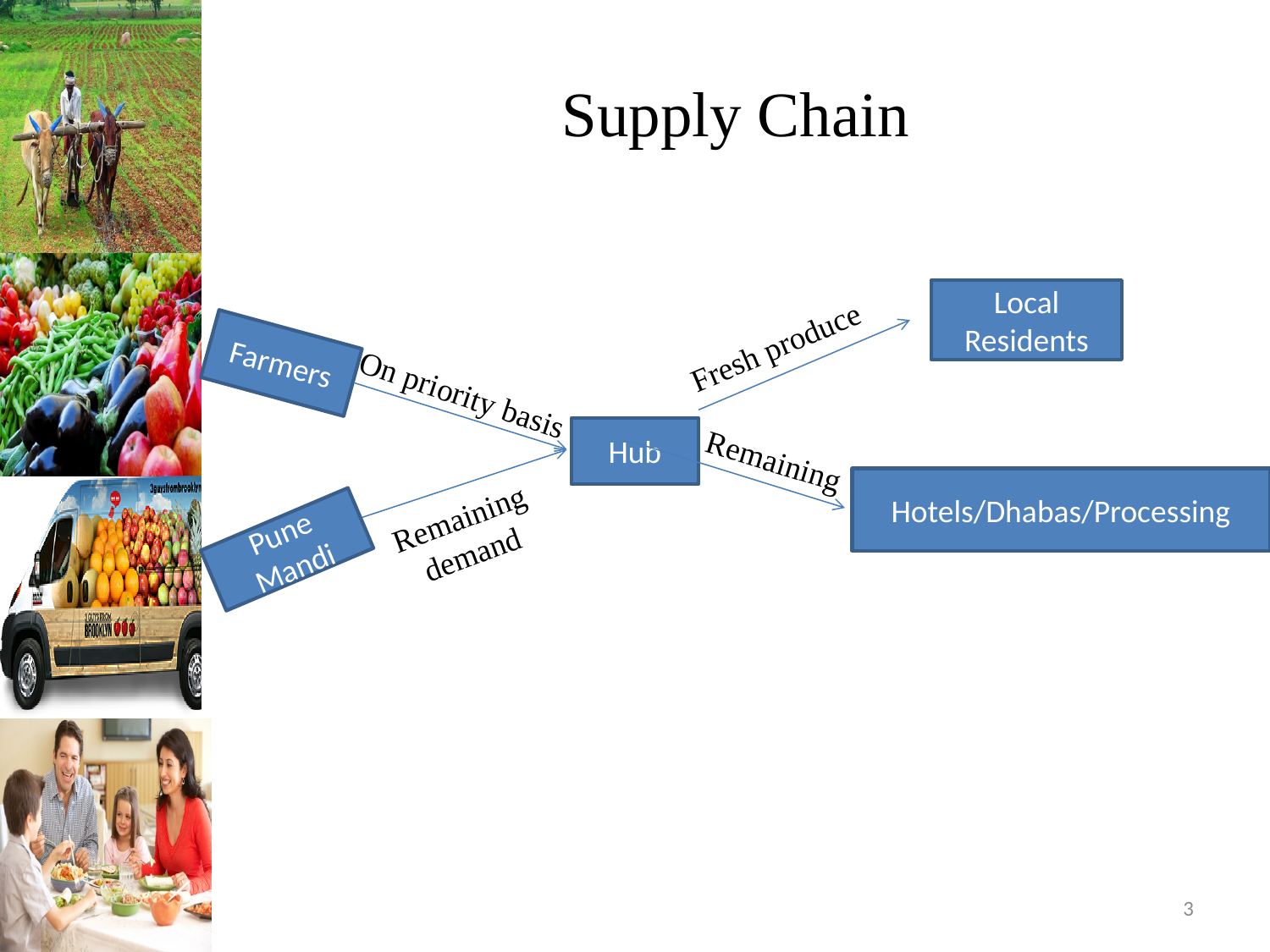

# Supply Chain

Local Residents
Fresh produce
Farmers
On priority basis
Hub
Remaining
Hotels/Dhabas/Processing
Remaining demand
Pune Mandi
3